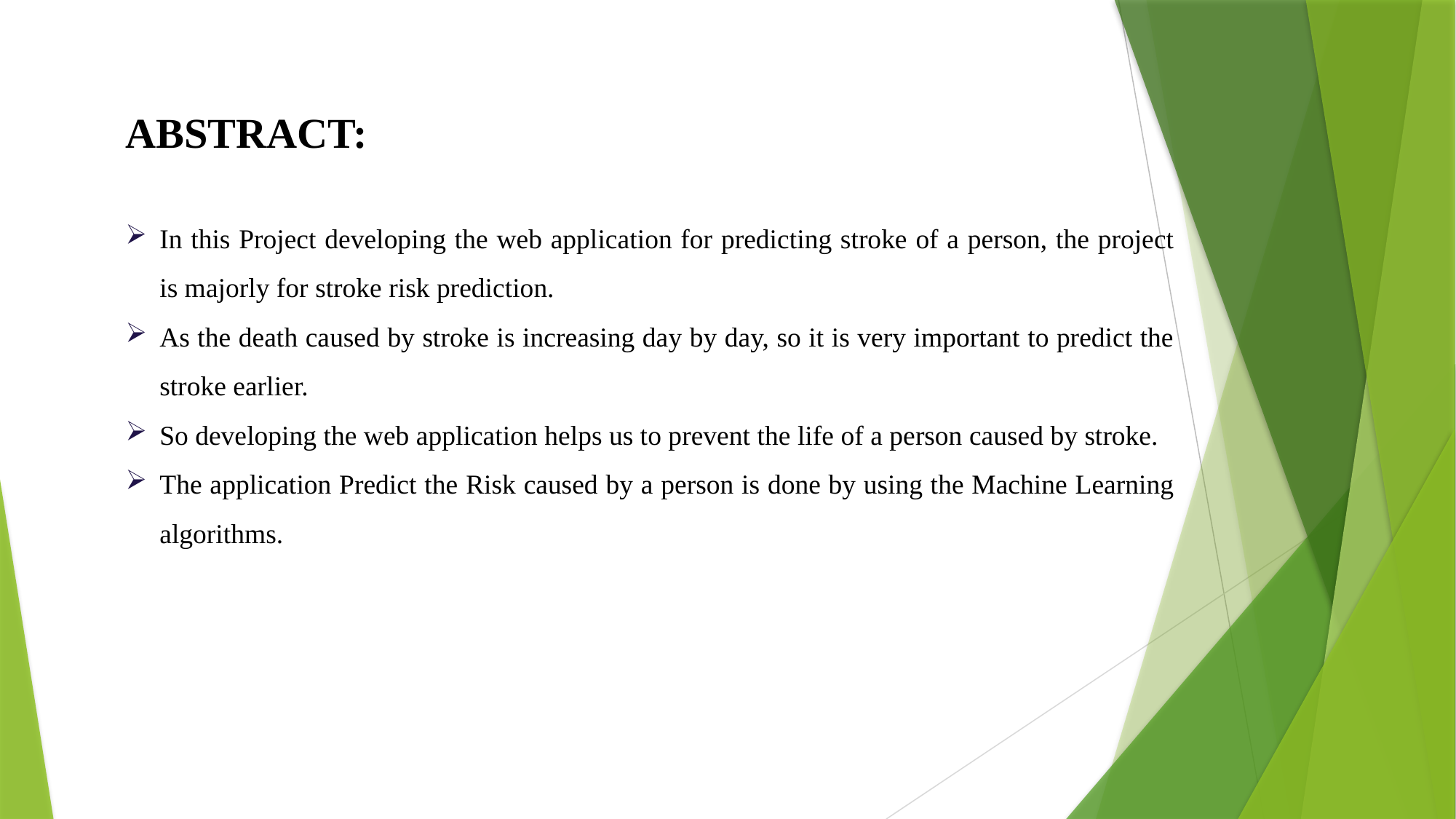

ABSTRACT:
In this Project developing the web application for predicting stroke of a person, the project is majorly for stroke risk prediction.
As the death caused by stroke is increasing day by day, so it is very important to predict the stroke earlier.
So developing the web application helps us to prevent the life of a person caused by stroke.
The application Predict the Risk caused by a person is done by using the Machine Learning algorithms.